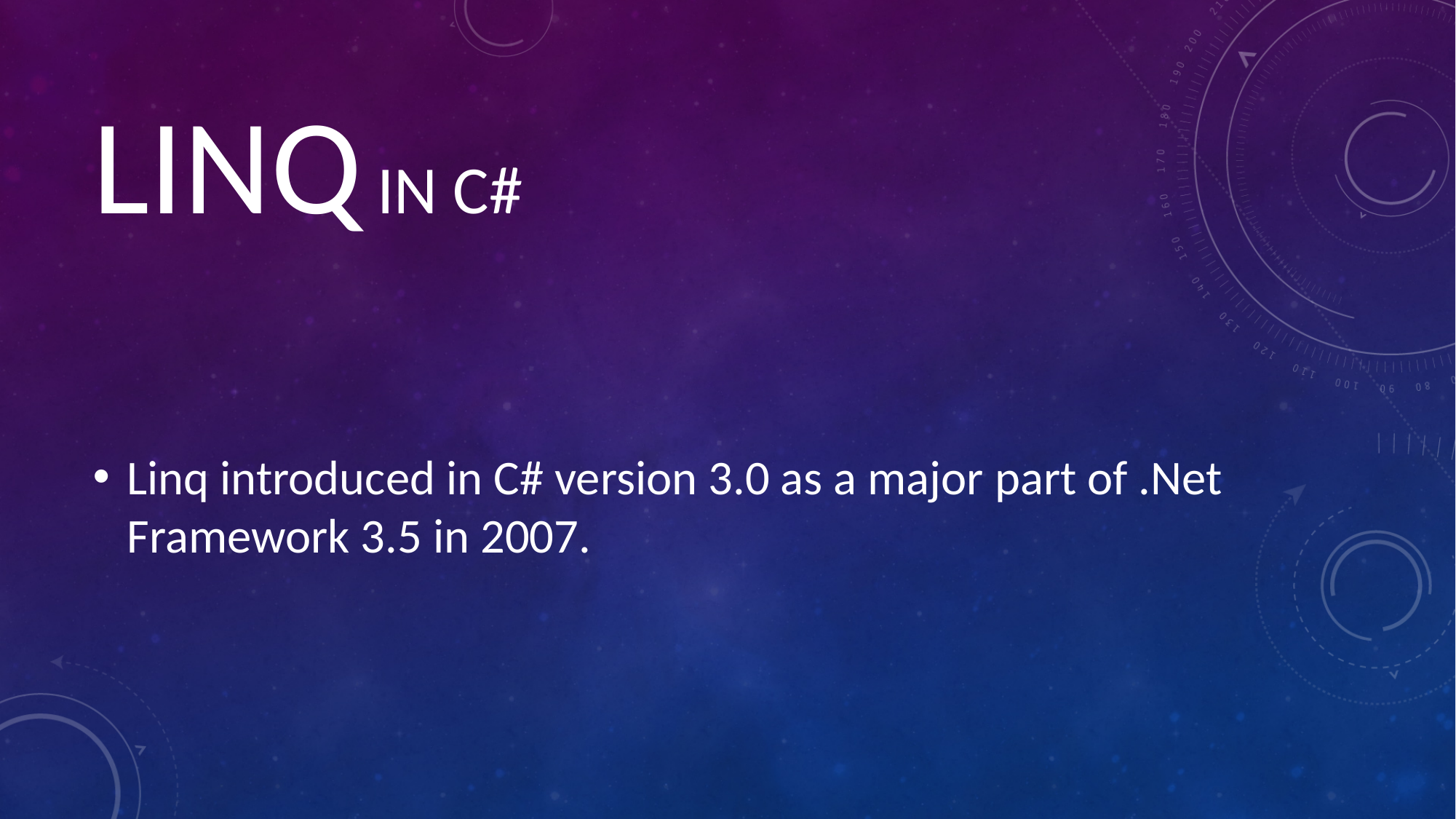

# LINQ IN C#
Linq introduced in C# version 3.0 as a major part of .Net Framework 3.5 in 2007.